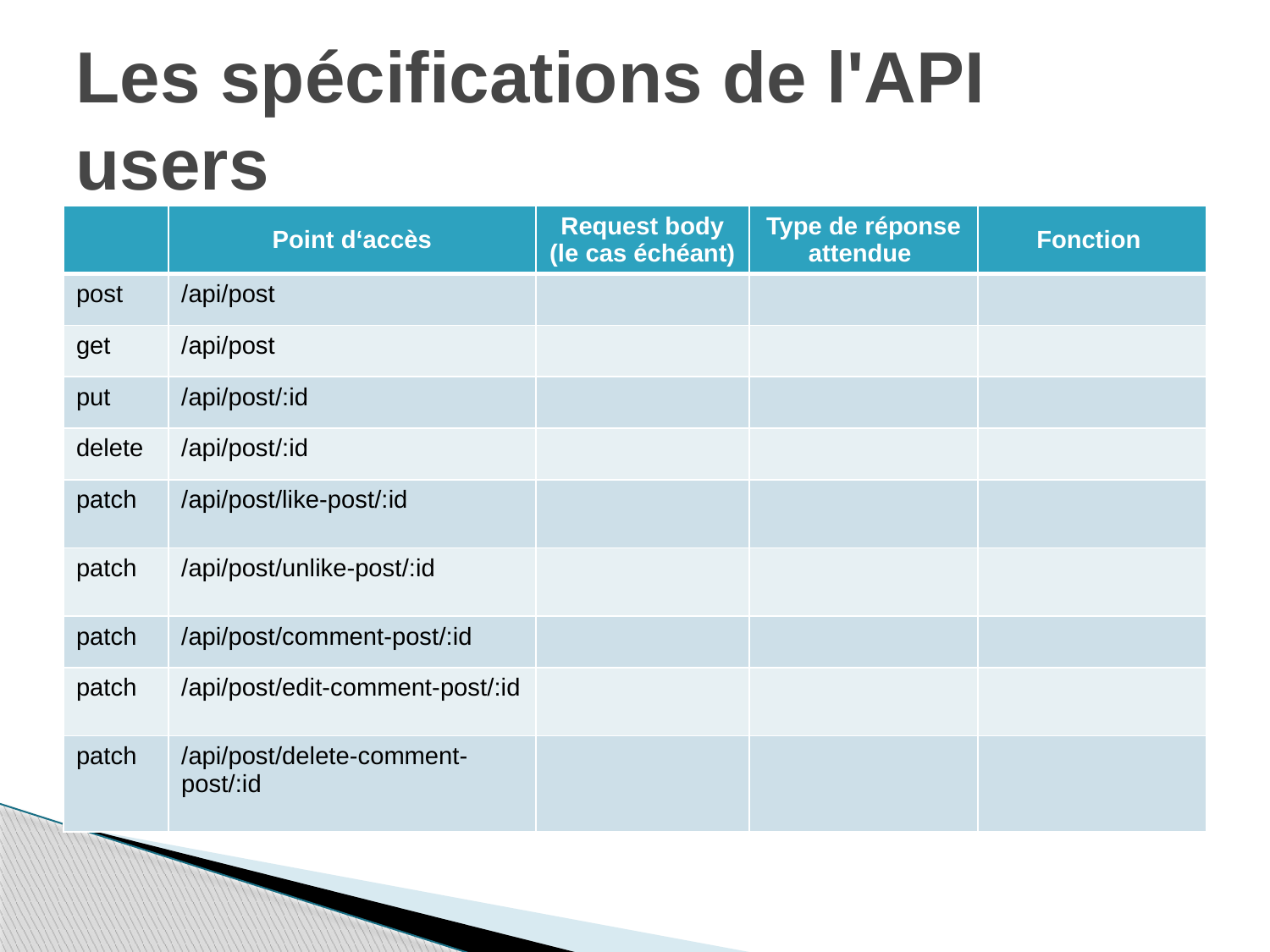

# Les spécifications de l'API users
|  | Point d‘accès | Request body (le cas échéant) | Type de réponse attendue | Fonction |
| --- | --- | --- | --- | --- |
| post | /api/post |  |  |  |
| get | /api/post |  |  |  |
| put | /api/post/:id |  |  |  |
| delete | /api/post/:id |  |  |  |
| patch | /api/post/like-post/:id |  |  |  |
| patch | /api/post/unlike-post/:id |  |  |  |
| patch | /api/post/comment-post/:id |  |  |  |
| patch | /api/post/edit-comment-post/:id |  |  |  |
| patch | /api/post/delete-comment-post/:id |  |  |  |